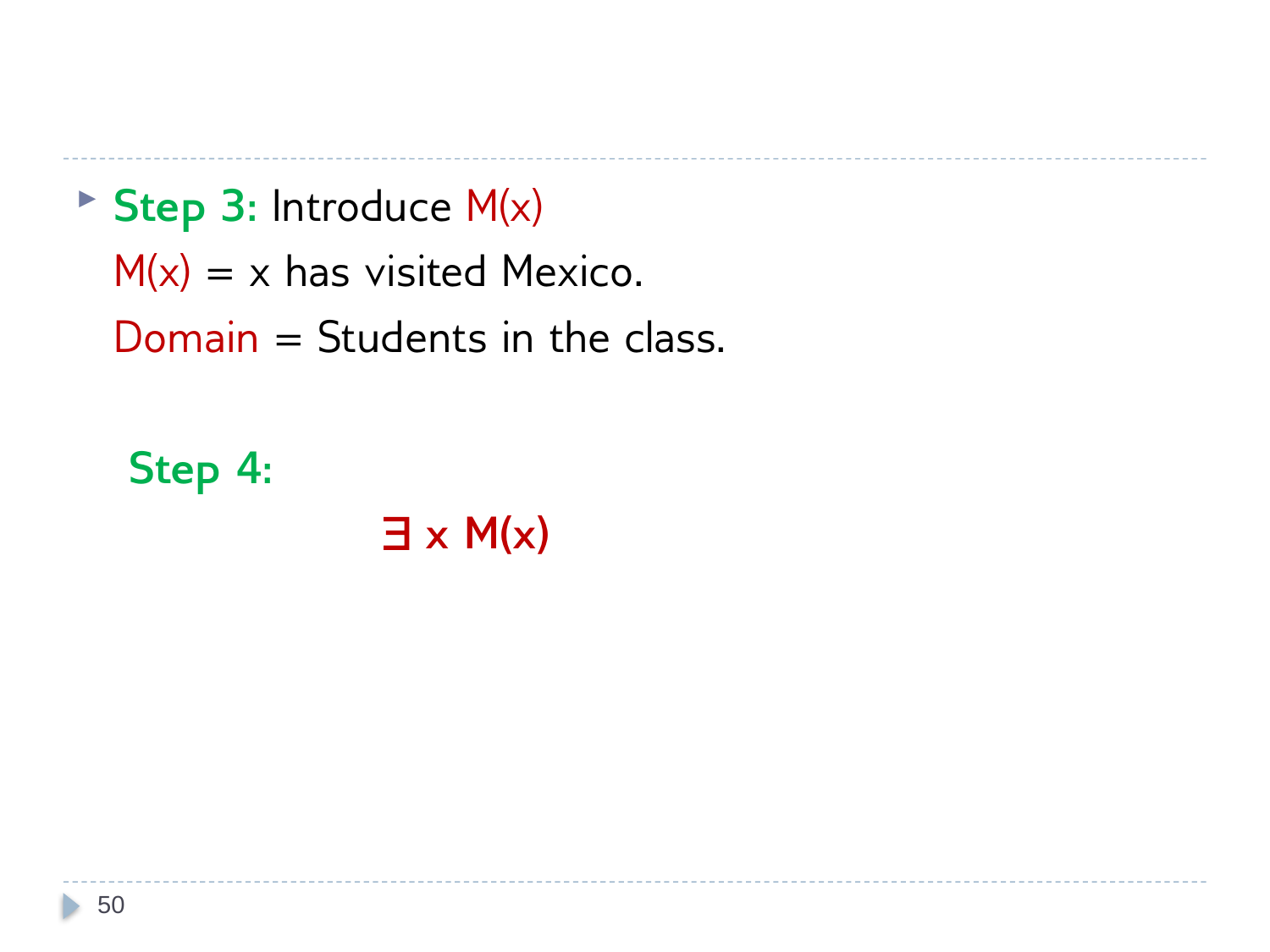

#
Step 3: Introduce M(x)
	M(x) = x has visited Mexico.
	Domain = Students in the class.

	 Step 4:
	 		 ∃ x M(x)

50